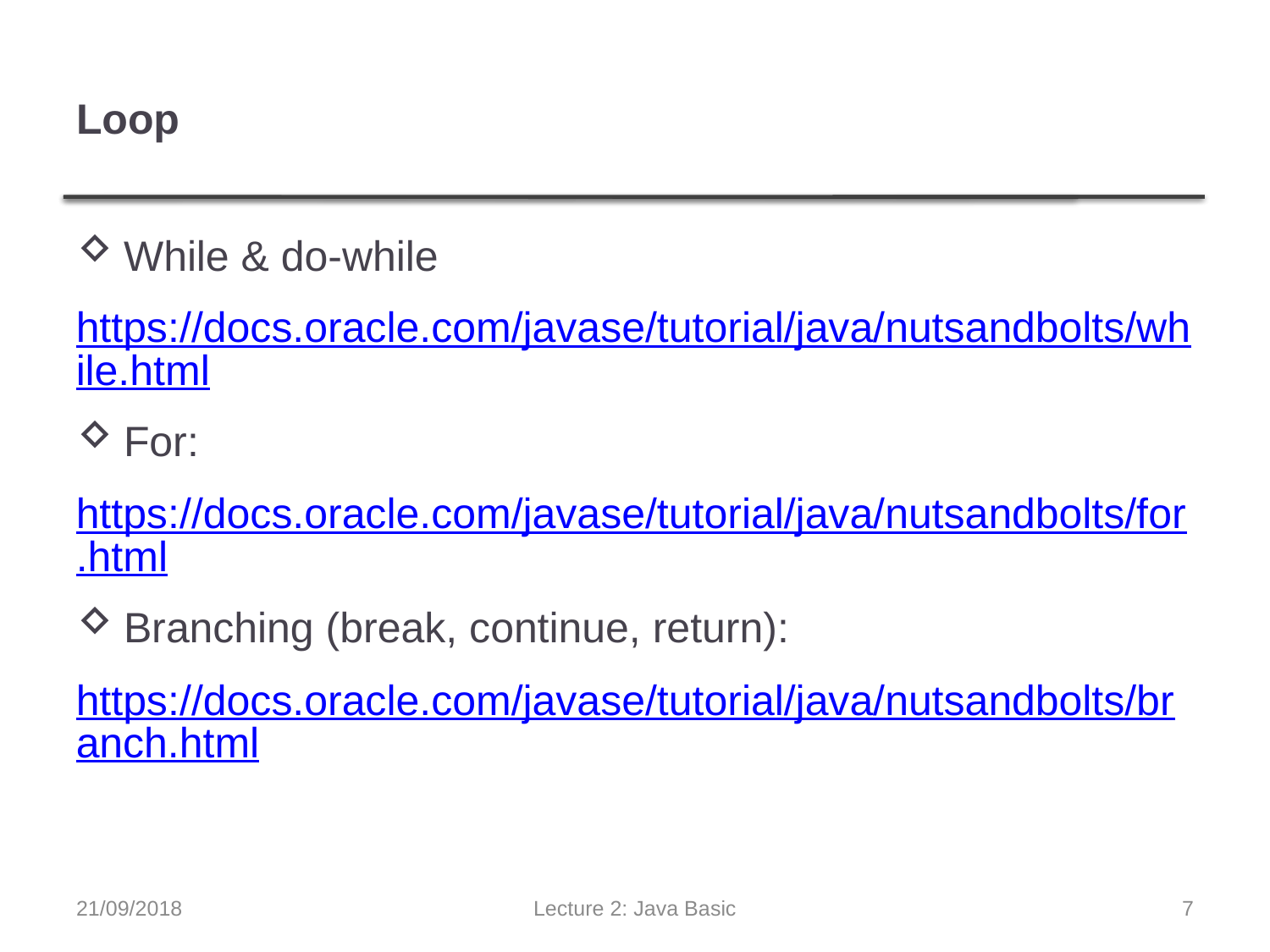

# Loop
While & do-while
https://docs.oracle.com/javase/tutorial/java/nutsandbolts/while.html
For:
https://docs.oracle.com/javase/tutorial/java/nutsandbolts/for.html
Branching (break, continue, return):
https://docs.oracle.com/javase/tutorial/java/nutsandbolts/branch.html

21/09/2018
Lecture 2: Java Basic
7